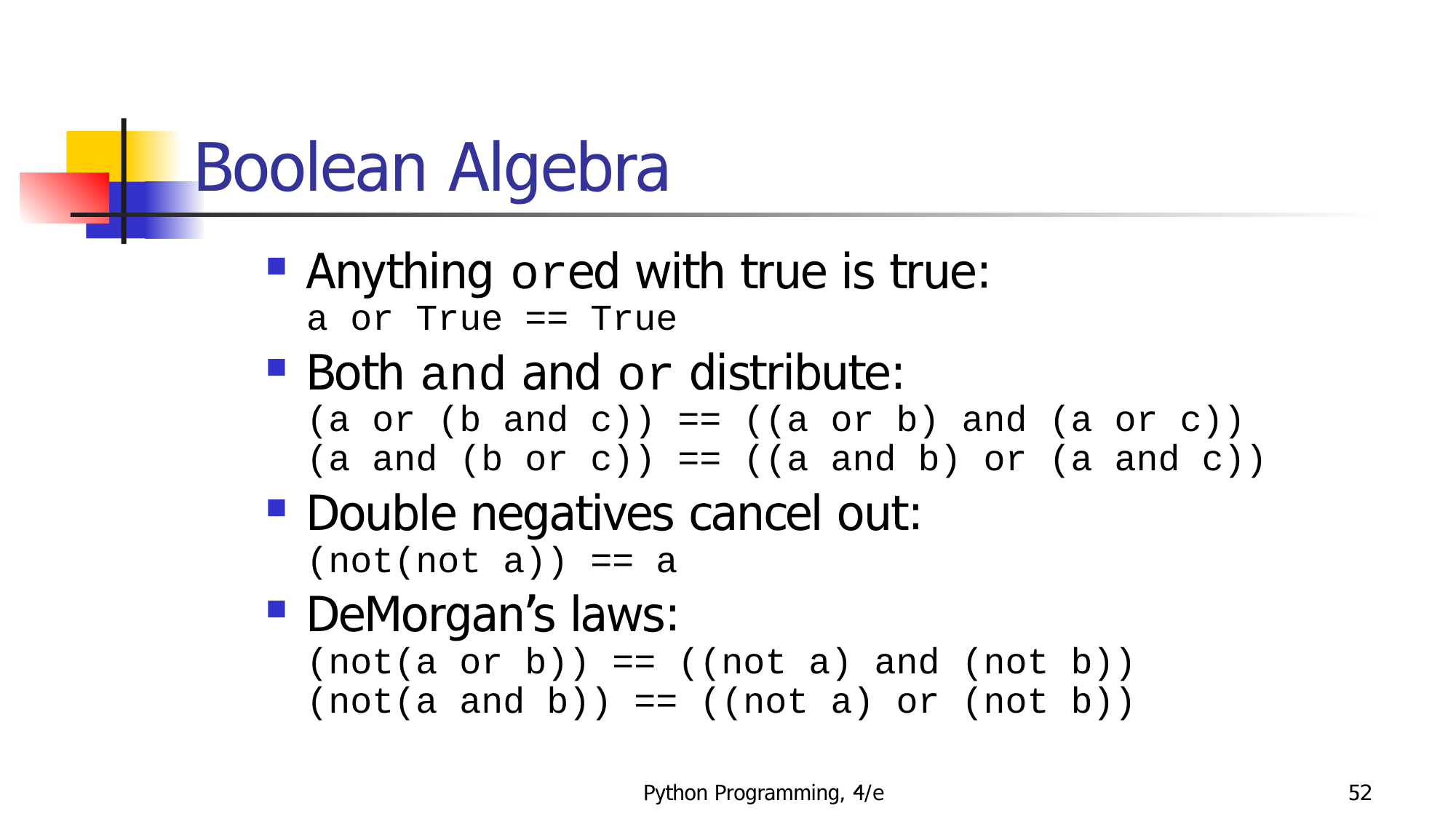

# Boolean Algebra
Anything ored with true is true:
a or True == True
Both and and or distribute:
(a or (b and c)) == ((a or b) and (a or c))
(a and (b or c)) == ((a and b) or (a and c))
Double negatives cancel out:
(not(not a)) == a
DeMorgan’s laws:
(not(a or b)) == ((not a) and (not b))
(not(a and b)) == ((not a) or (not b))
Python Programming, 4/e
52